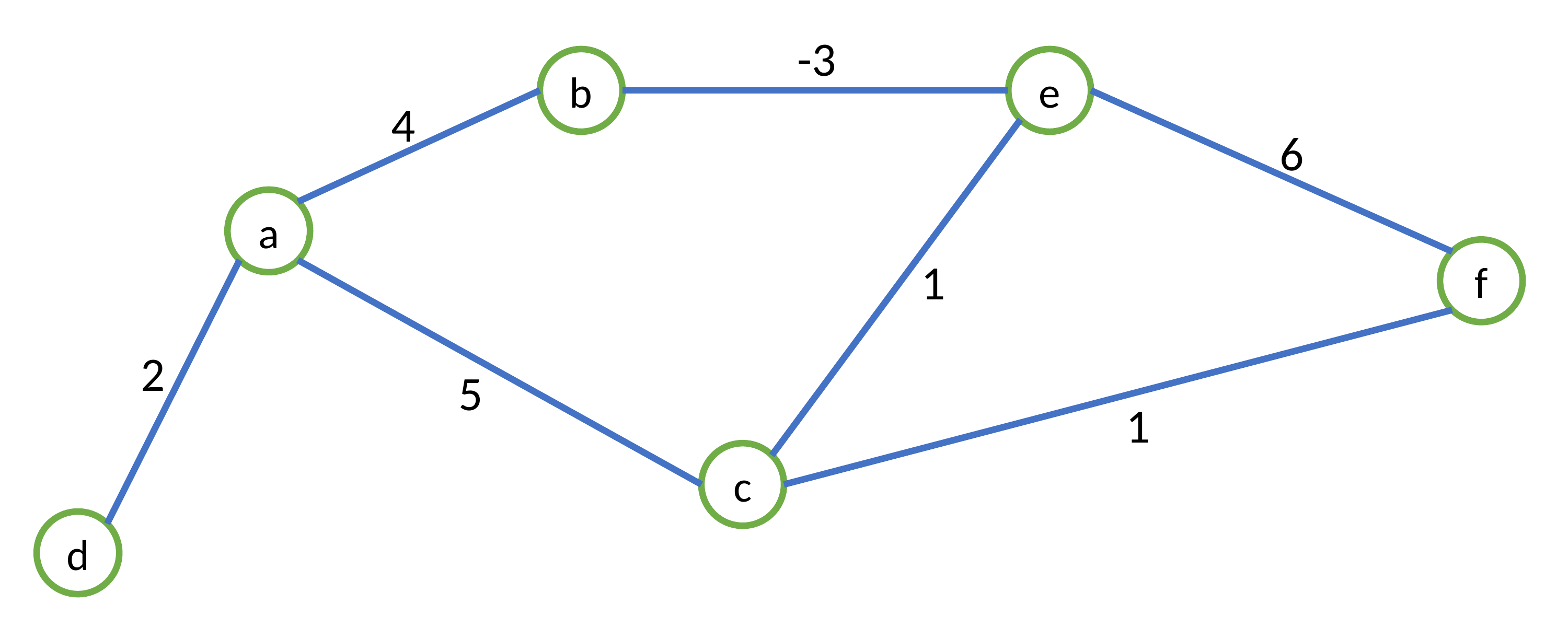

-3
b
e
4
6
a
f
1
2
5
1
c
d